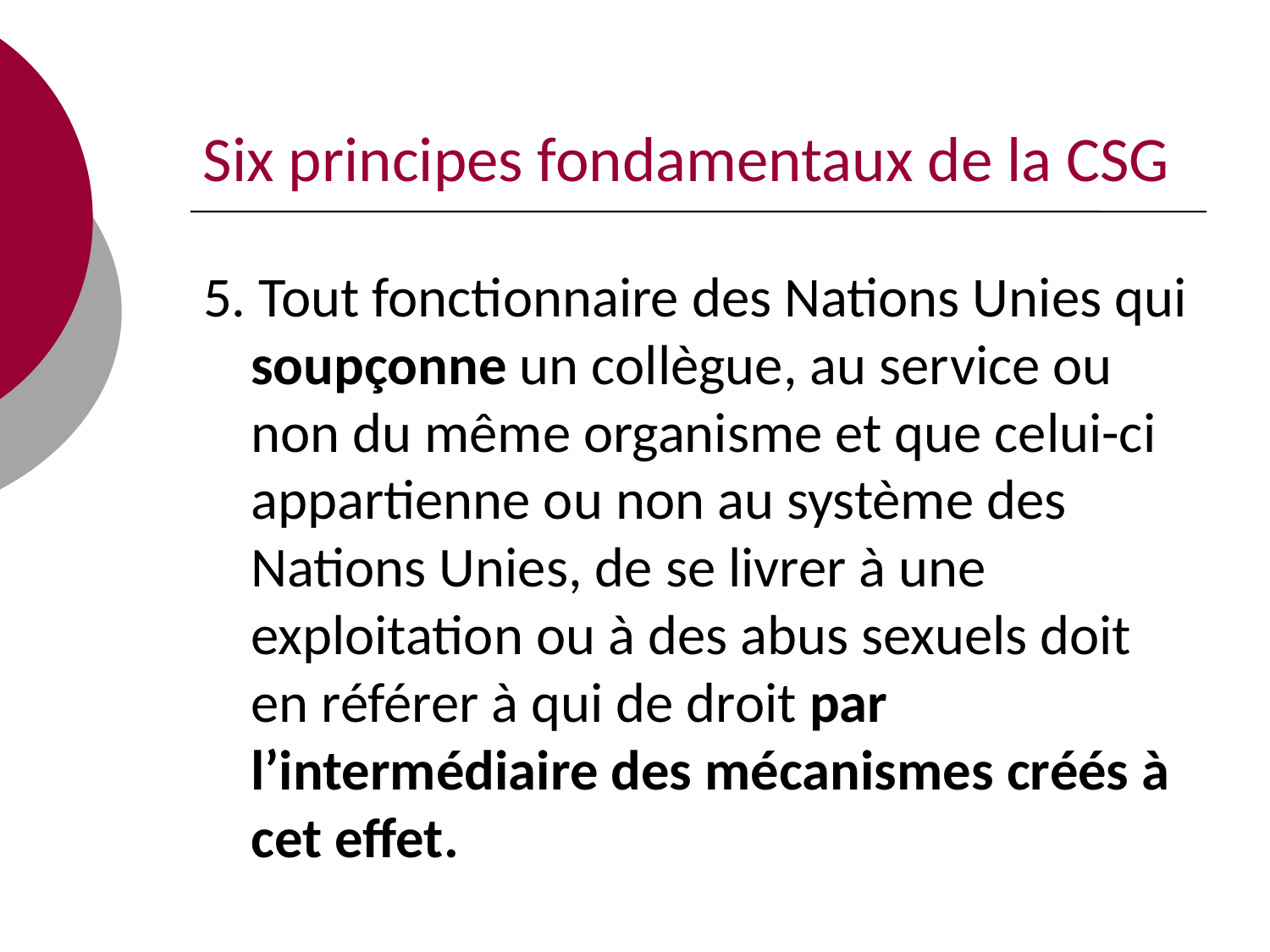

# Six principes fondamentaux de la CSG
5. Tout fonctionnaire des Nations Unies qui soupçonne un collègue, au service ou non du même organisme et que celui-ci appartienne ou non au système des Nations Unies, de se livrer à une exploitation ou à des abus sexuels doit en référer à qui de droit par l’intermédiaire des mécanismes créés à cet effet.